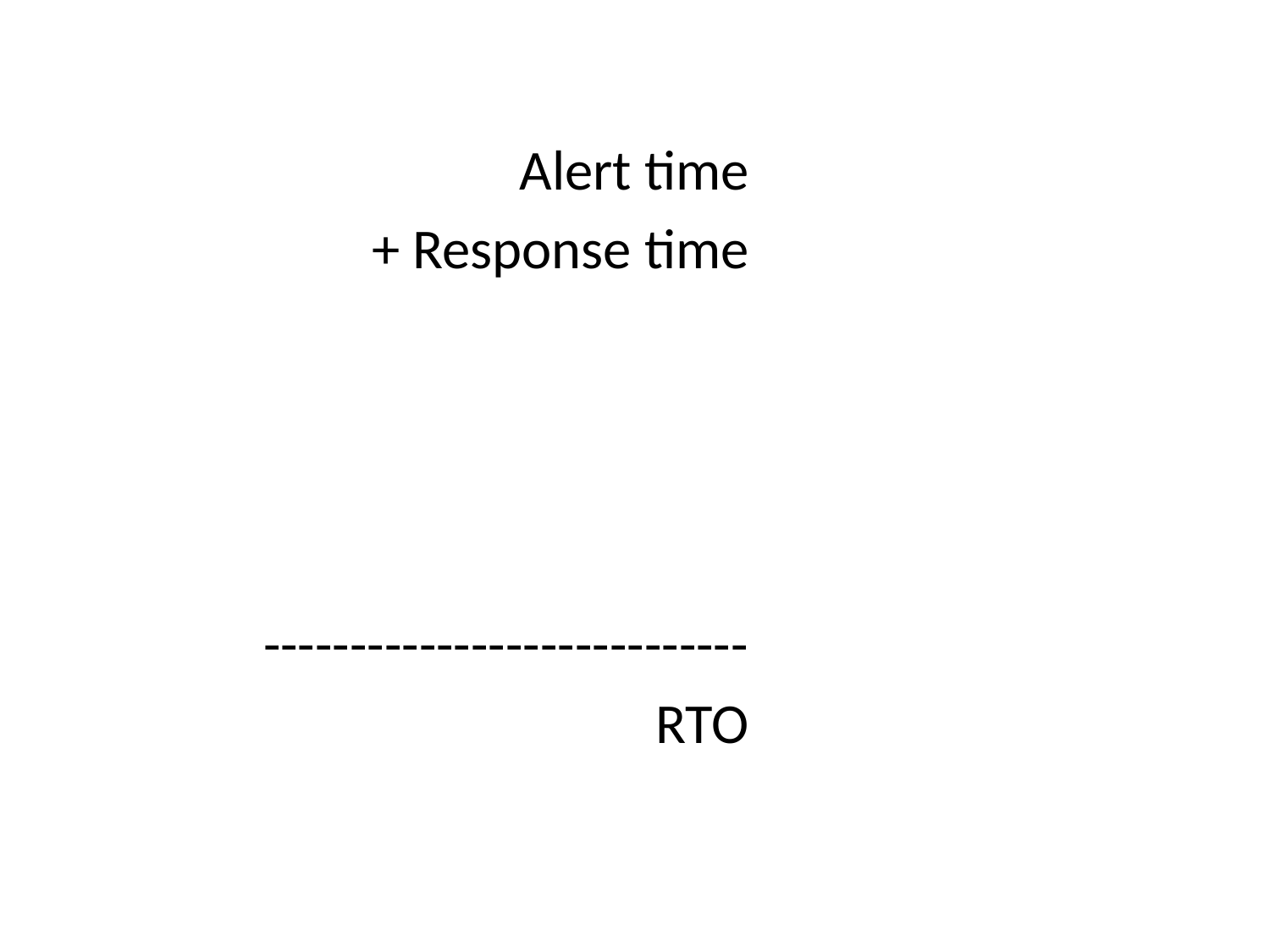

Alert time
+ Response time

----------------------------
RTO